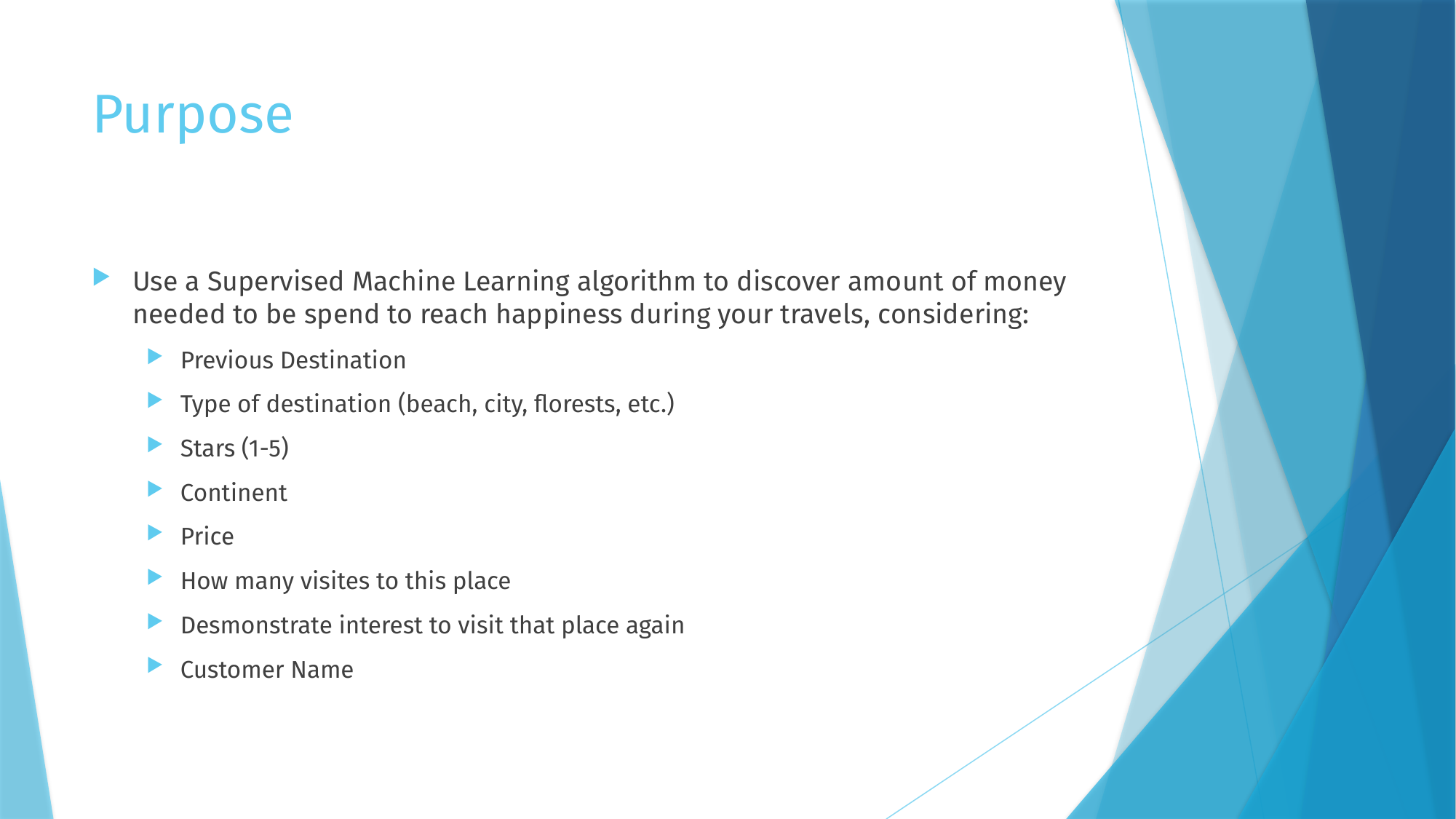

# Purpose
Use a Supervised Machine Learning algorithm to discover amount of money needed to be spend to reach happiness during your travels, considering:
Previous Destination
Type of destination (beach, city, florests, etc.)
Stars (1-5)
Continent
Price
How many visites to this place
Desmonstrate interest to visit that place again
Customer Name